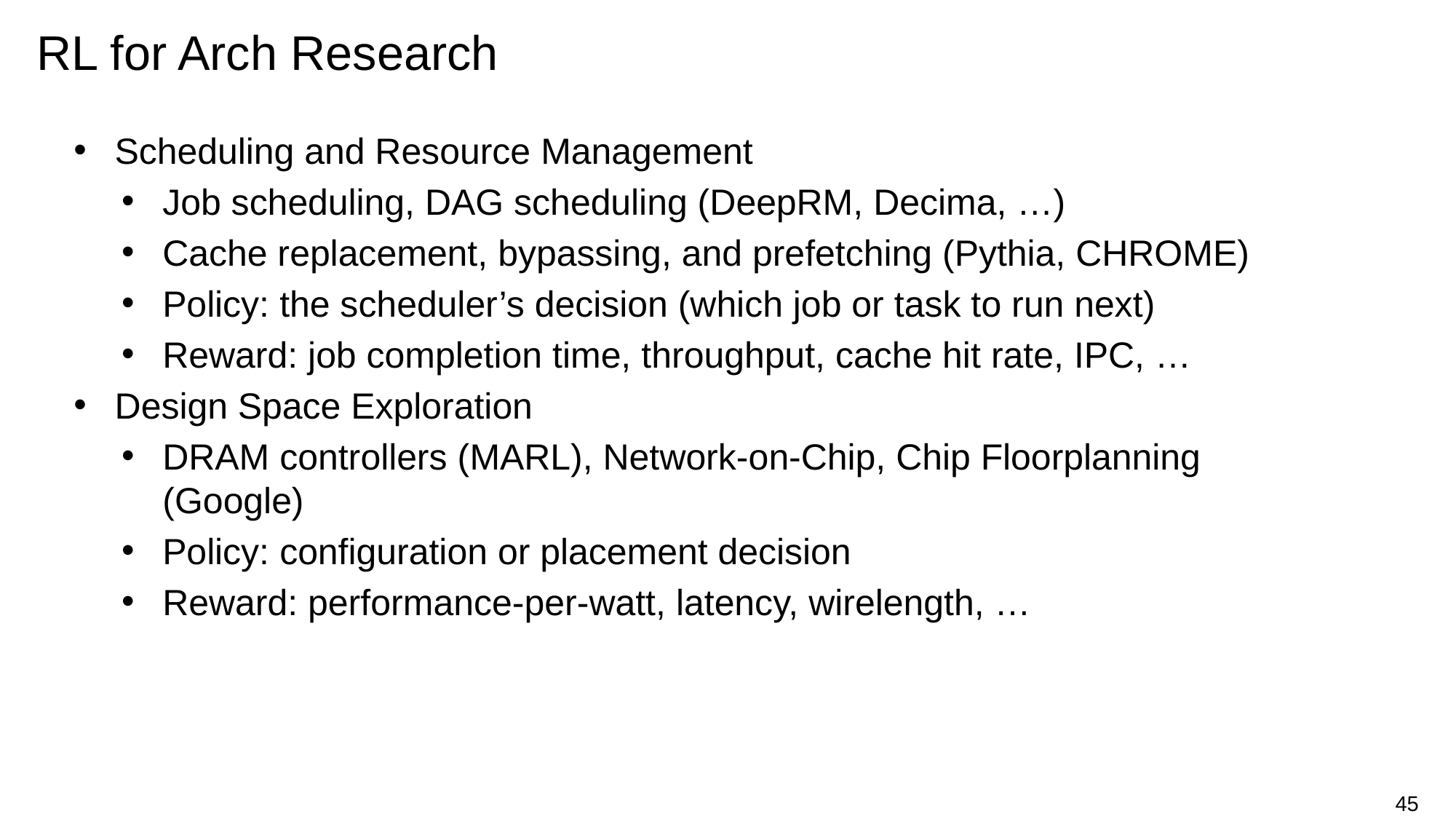

RL for Arch Research
Scheduling and Resource Management
Job scheduling, DAG scheduling (DeepRM, Decima, …)
Cache replacement, bypassing, and prefetching (Pythia, CHROME)
Policy: the scheduler’s decision (which job or task to run next)
Reward: job completion time, throughput, cache hit rate, IPC, …
Design Space Exploration
DRAM controllers (MARL), Network-on-Chip, Chip Floorplanning (Google)
Policy: configuration or placement decision
Reward: performance-per-watt, latency, wirelength, …

45